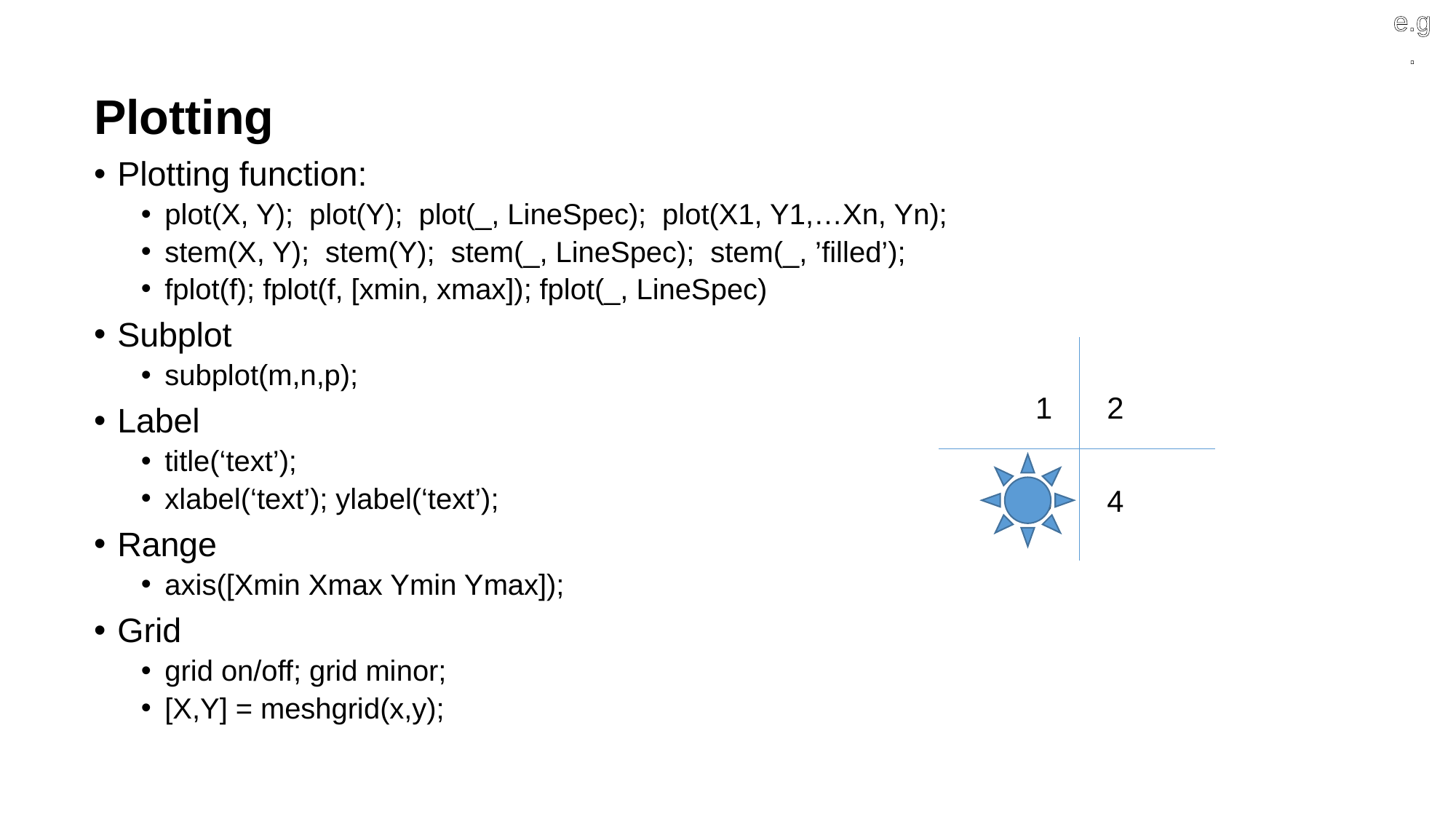

e.g.
Plotting
Plotting function:
plot(X, Y);  plot(Y);  plot(_, LineSpec);  plot(X1, Y1,…Xn, Yn);
stem(X, Y);  stem(Y);  stem(_, LineSpec);  stem(_, ’filled’);
fplot(f); fplot(f, [xmin, xmax]); fplot(_, LineSpec)
Subplot
subplot(m,n,p);
Label
title(‘text’);
xlabel(‘text’); ylabel(‘text’);
Range
axis([Xmin Xmax Ymin Ymax]);
Grid
grid on/off; grid minor;
[X,Y] = meshgrid(x,y);
1
2
3
4